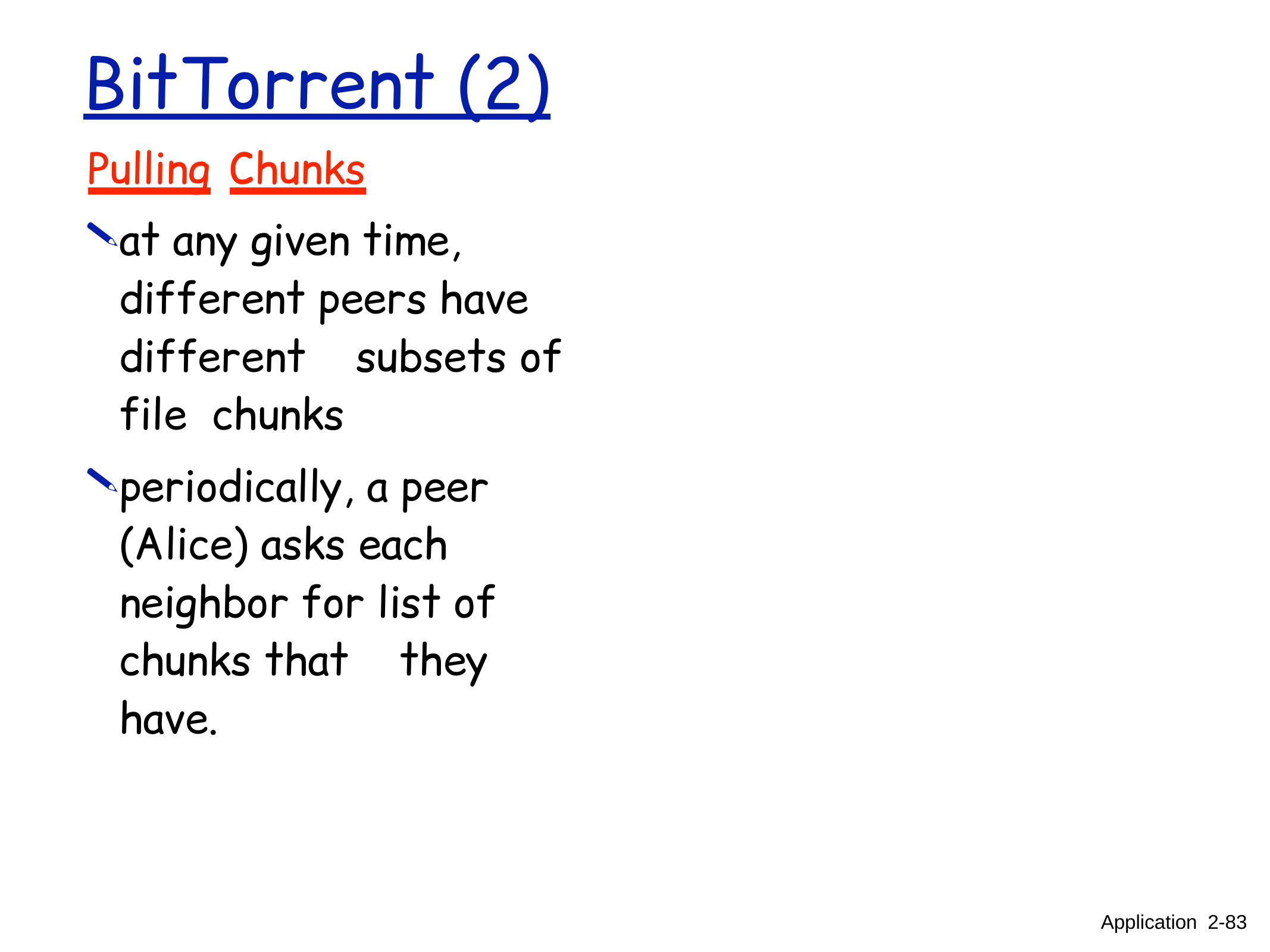

# BitTorrent (2)

Pulling	Chunks
at any given time,  different peers have  different	subsets of	file  chunks
periodically, a peer  (Alice) asks each  neighbor for list of  chunks that	they have.
Application 2-83